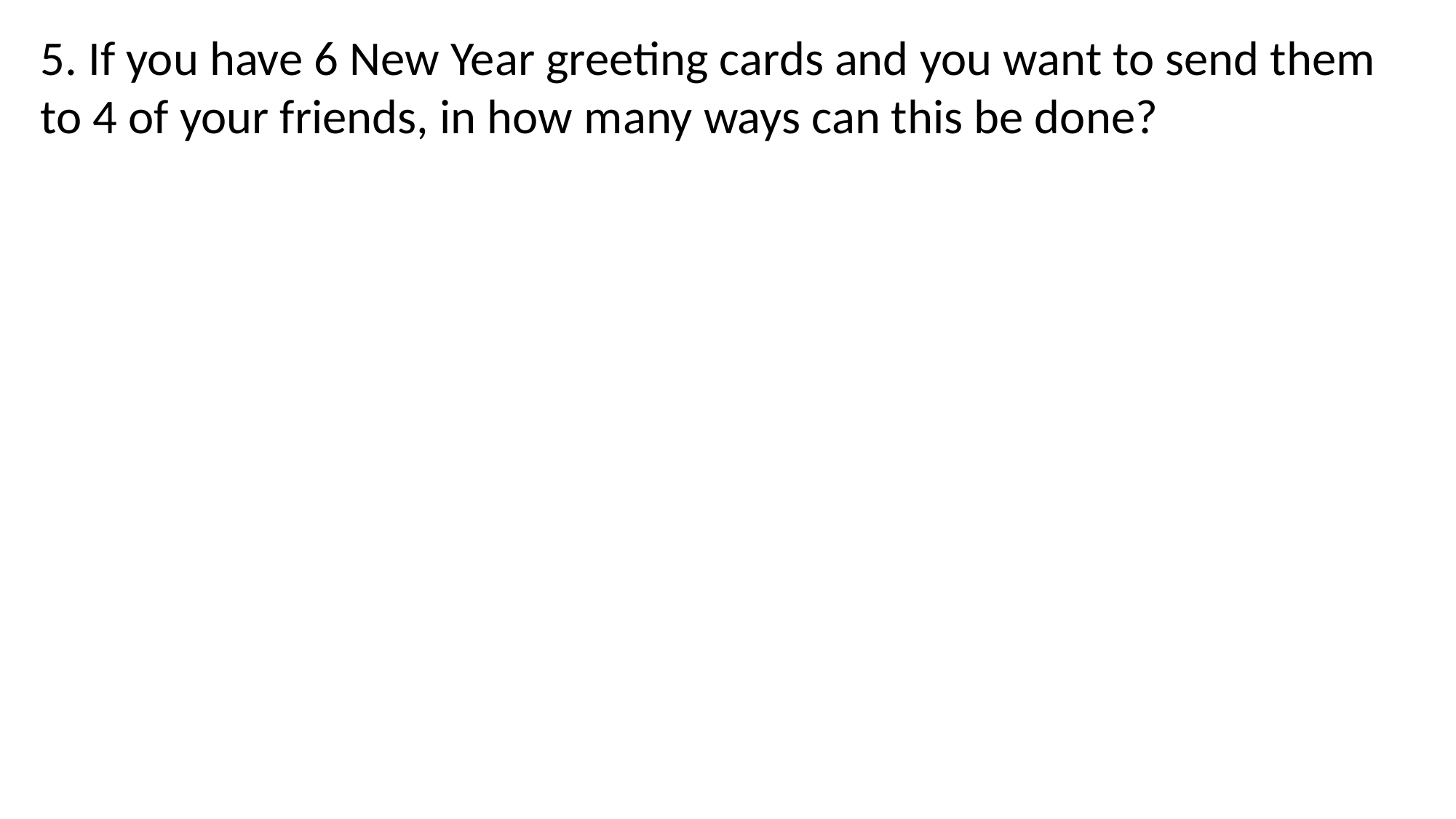

5. If you have 6 New Year greeting cards and you want to send them to 4 of your friends, in how many ways can this be done?